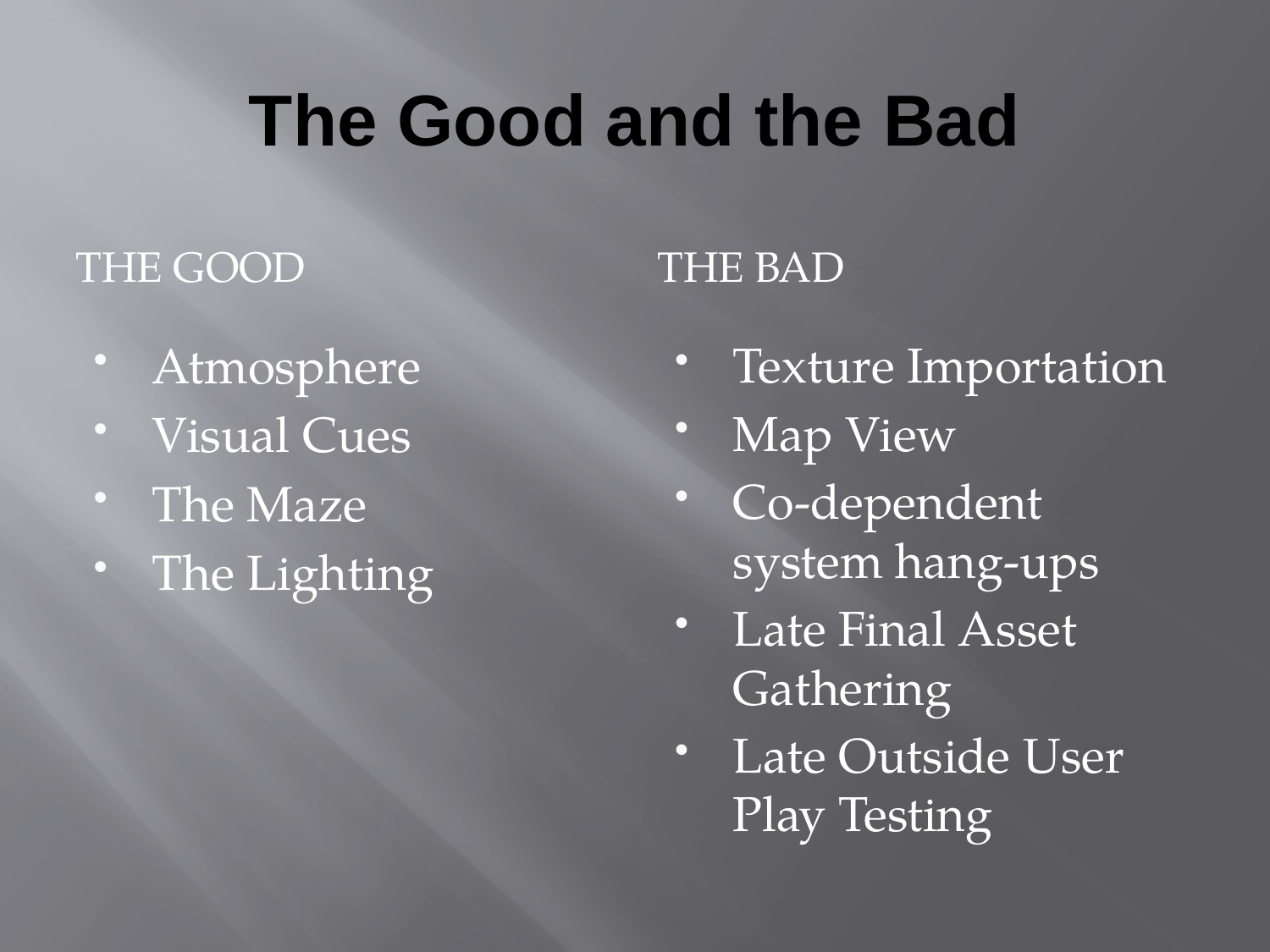

# The Good and the Bad
The Good
The Bad
Atmosphere
Visual Cues
The Maze
The Lighting

Texture Importation
Map View
Co-dependent system hang-ups
Late Final Asset Gathering
Late Outside User Play Testing